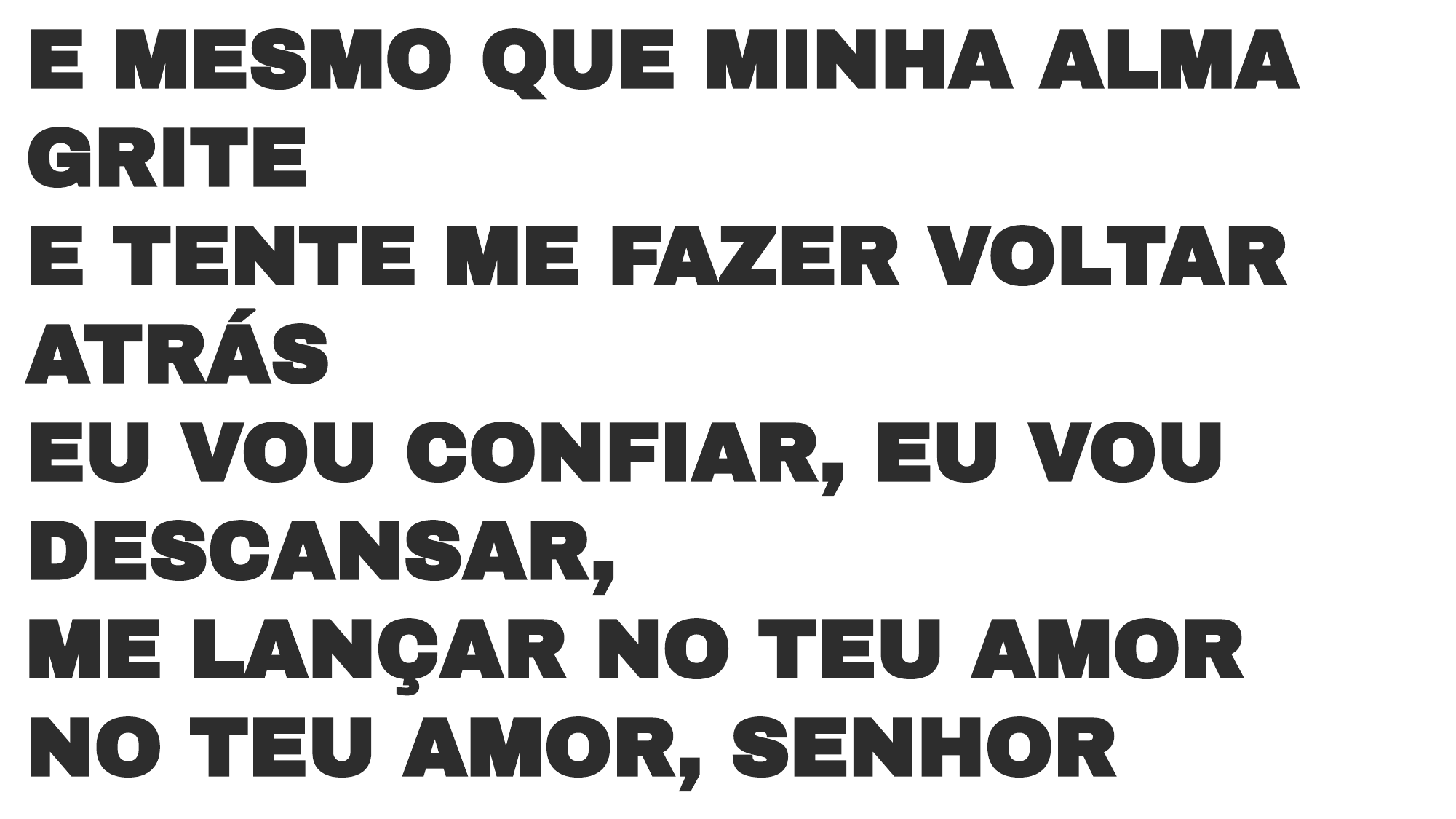

E MESMO QUE MINHA ALMA GRITE
E TENTE ME FAZER VOLTAR ATRÁS
EU VOU CONFIAR, EU VOU DESCANSAR,
ME LANÇAR NO TEU AMOR
NO TEU AMOR, SENHOR